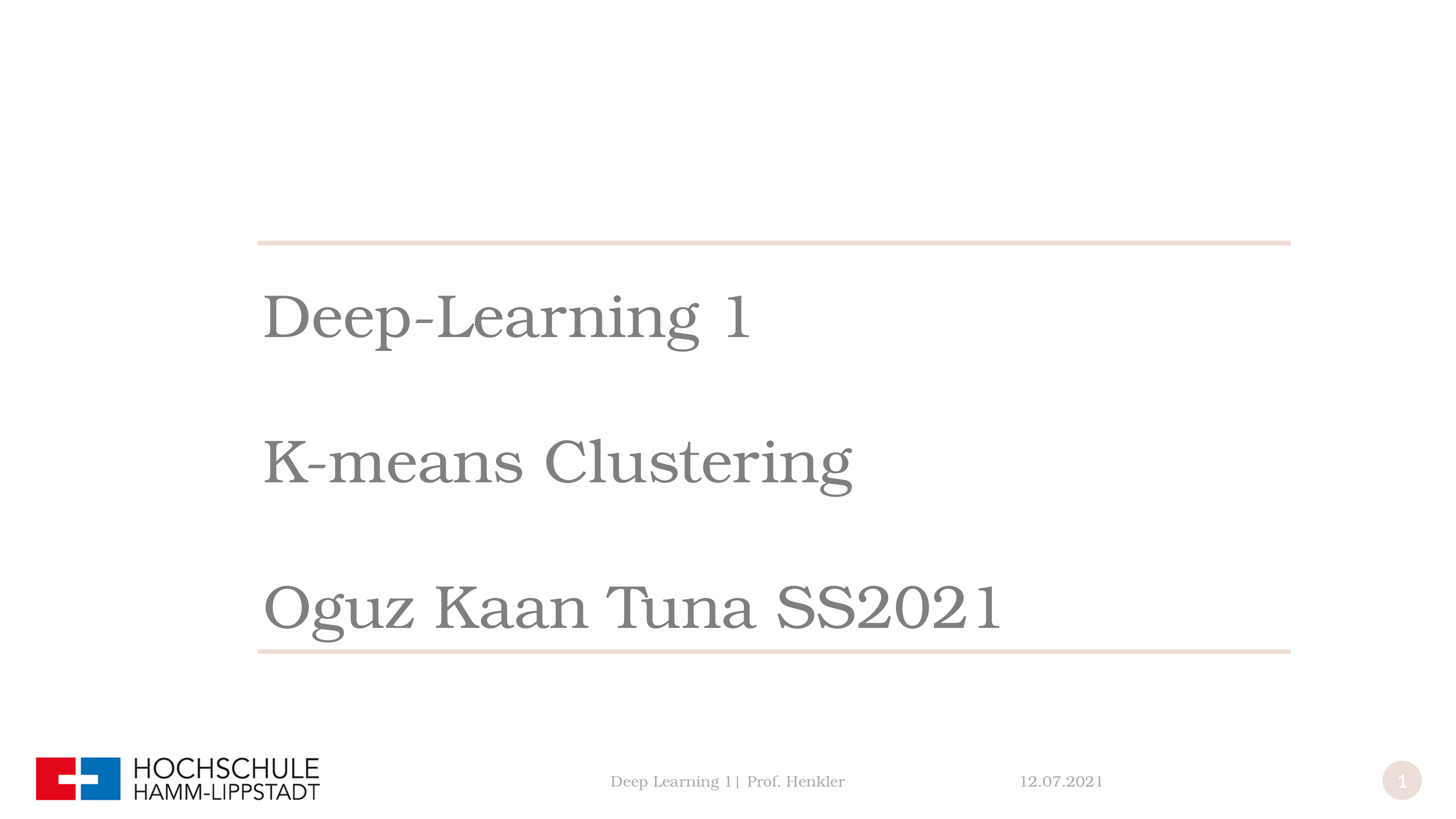

Deep-Learning 1

K-means Clustering

Oguz Kaan Tuna SS2021

Deep Learning 1| Prof. Henkler
12.07.2021